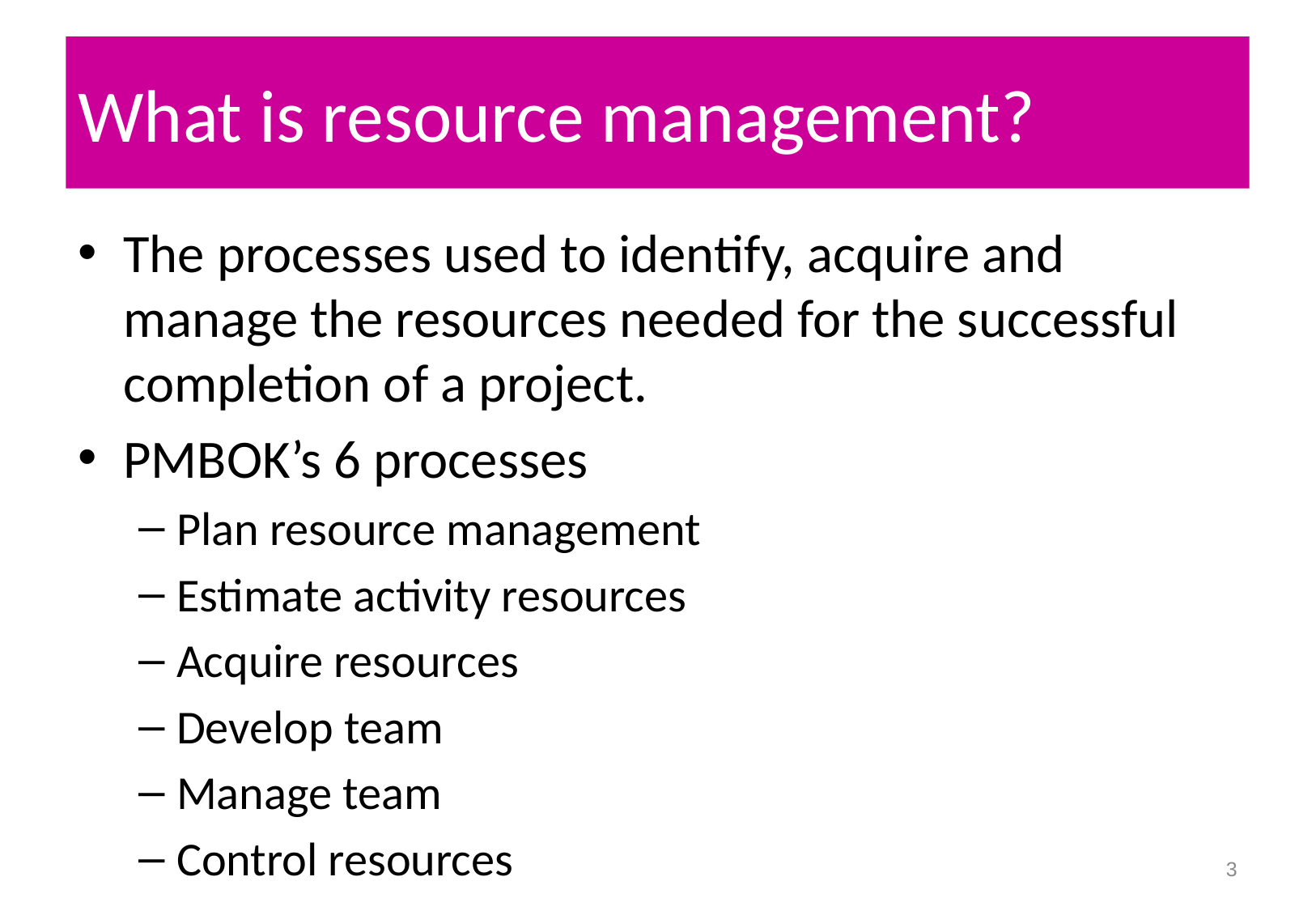

# What is resource management?
The processes used to identify, acquire and manage the resources needed for the successful completion of a project.
PMBOK’s 6 processes
Plan resource management
Estimate activity resources
Acquire resources
Develop team
Manage team
Control resources

3